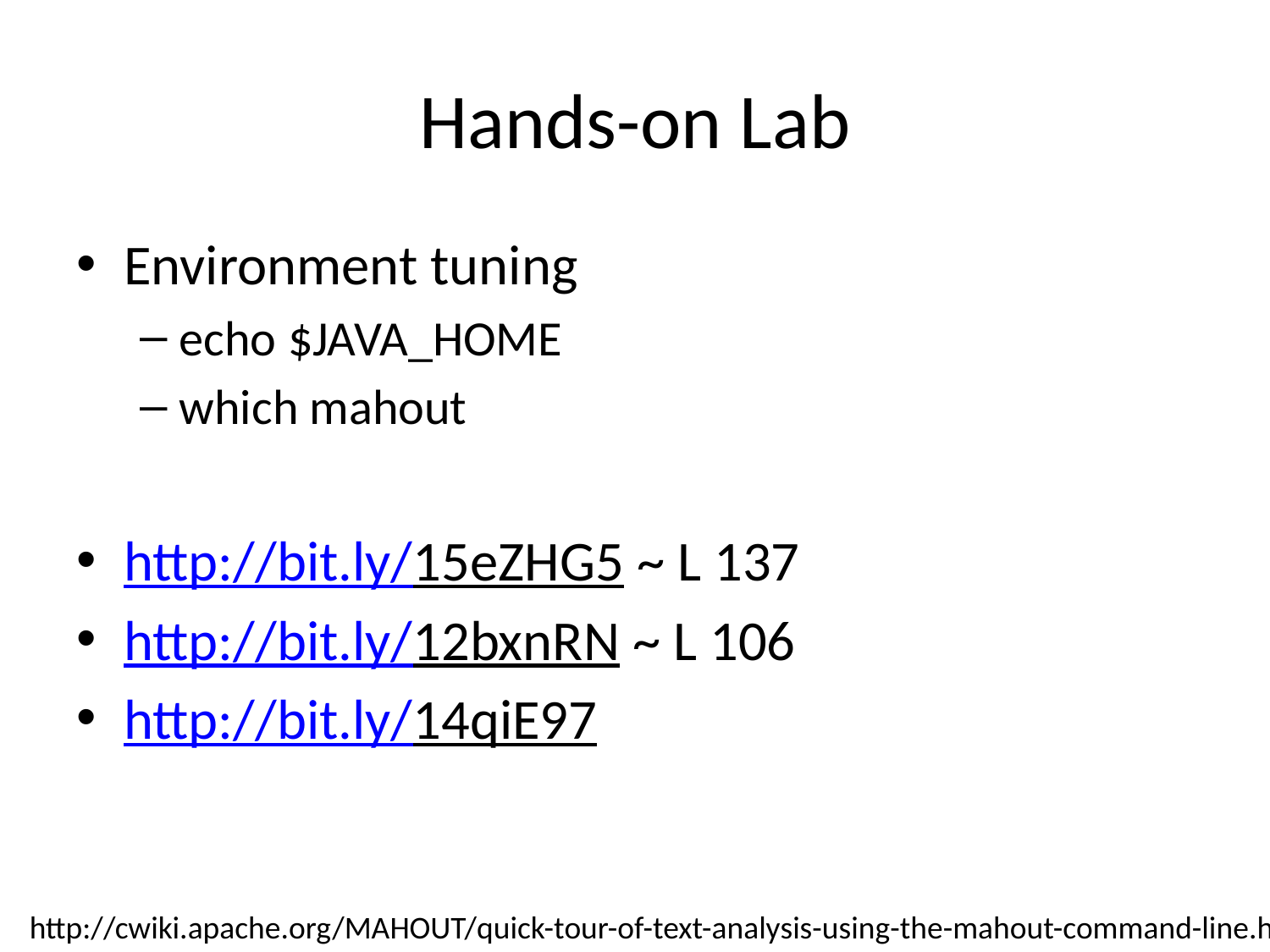

# Hands-on Lab
Environment tuning
echo $JAVA_HOME
which mahout

http://bit.ly/15eZHG5 ~ L 137
http://bit.ly/12bxnRN ~ L 106
http://bit.ly/14qiE97

http://cwiki.apache.org/MAHOUT/quick-tour-of-text-analysis-using-the-mahout-command-line.html